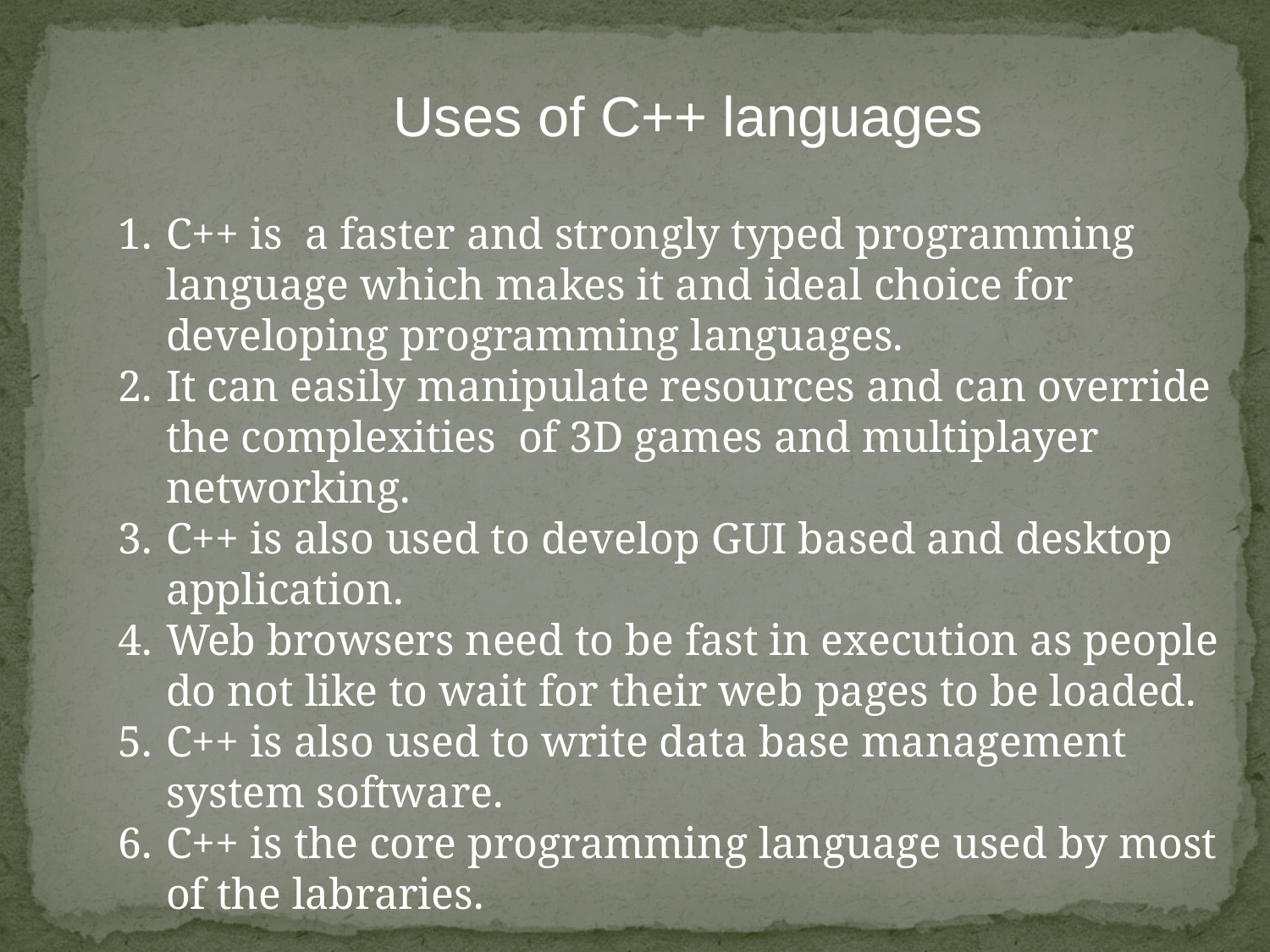

Uses of C++ languages
C++ is  a faster and strongly typed programming language which makes it and ideal choice for developing programming languages.
It can easily manipulate resources and can override the complexities  of 3D games and multiplayer networking.
C++ is also used to develop GUI based and desktop application.
Web browsers need to be fast in execution as people do not like to wait for their web pages to be loaded.
C++ is also used to write data base management system software.
C++ is the core programming language used by most of the labraries.